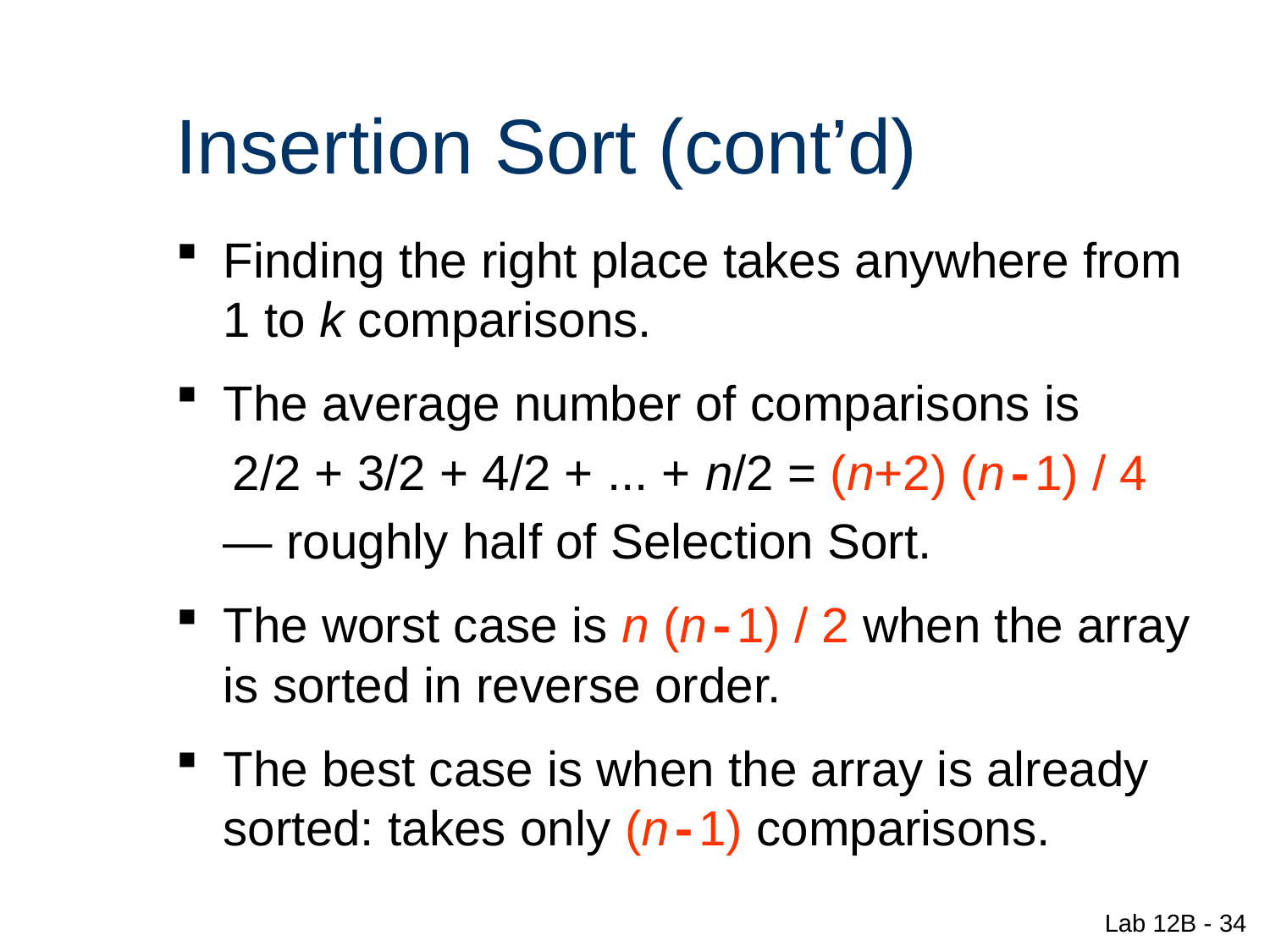

Insertion Sort (cont’d)
Finding the right place takes anywhere from 1 to k comparisons.
The average number of comparisons is
2/2 + 3/2 + 4/2 + ... + n/2 = (n+2) (n-1) / 4
	— roughly half of Selection Sort.
The worst case is n (n-1) / 2 when the array is sorted in reverse order.
The best case is when the array is already sorted: takes only (n-1) comparisons.
Lab 12B - 34